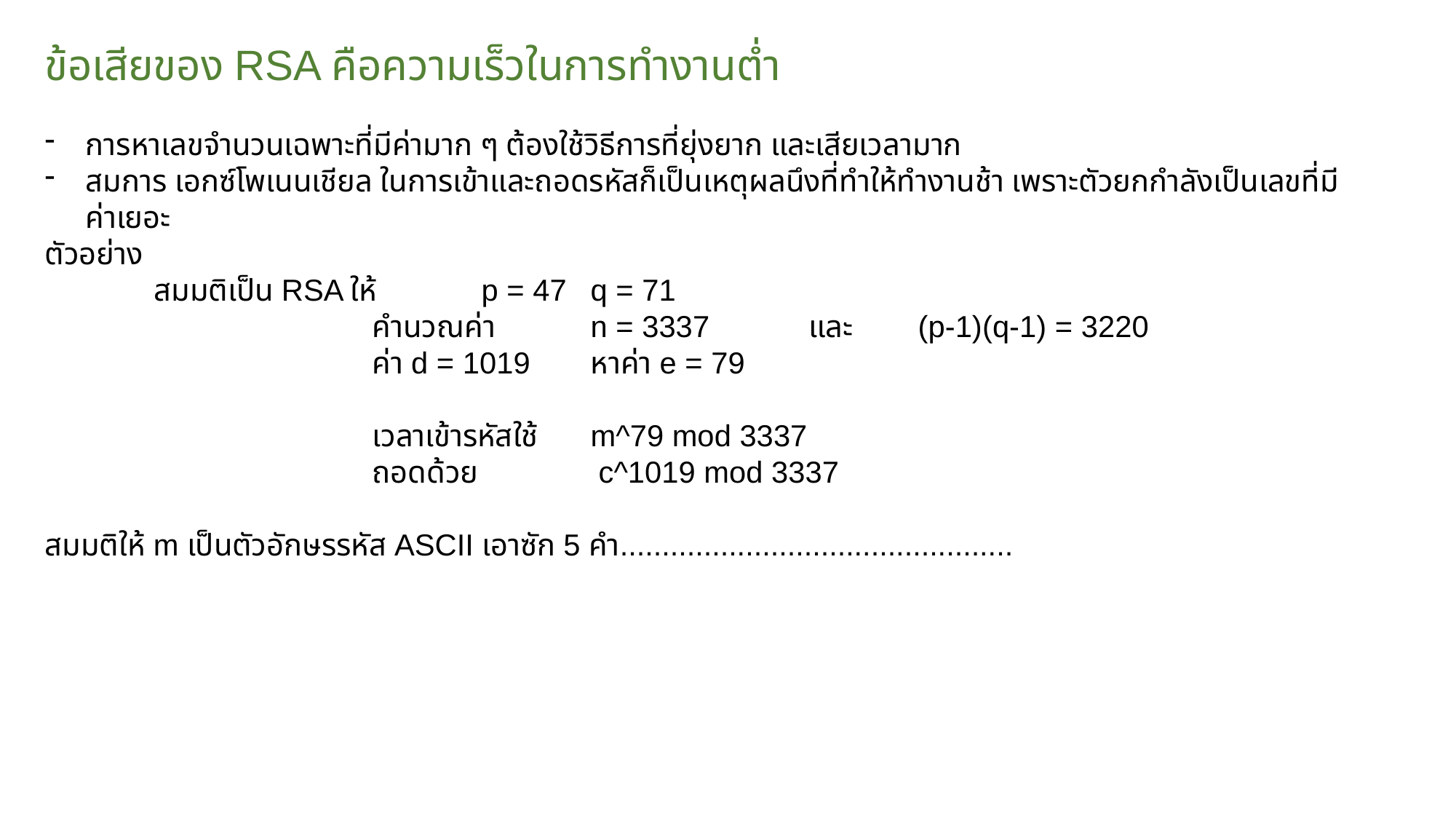

ข้อเสียของ RSA คือความเร็วในการทำงานต่ำ

การหาเลขจำนวนเฉพาะที่มีค่ามาก ๆ ต้องใช้วิธีการที่ยุ่งยาก และเสียเวลามาก
สมการ เอกซ์โพเนนเชียล ในการเข้าและถอดรหัสก็เป็นเหตุผลนึงที่ทำให้ทำงานช้า เพราะตัวยกกำลังเป็นเลขที่มีค่าเยอะ
ตัวอย่าง
	สมมติเป็น RSA ให้ 	p = 47 	q = 71
			คำนวณค่า 	n = 3337 	และ 	(p-1)(q-1) = 3220
			ค่า d = 1019 	หาค่า e = 79

			เวลาเข้ารหัสใช้ 	m^79 mod 3337
			ถอดด้วย		 c^1019 mod 3337

สมมติให้ m เป็นตัวอักษรรหัส ASCII เอาซัก 5 คำ...............................................